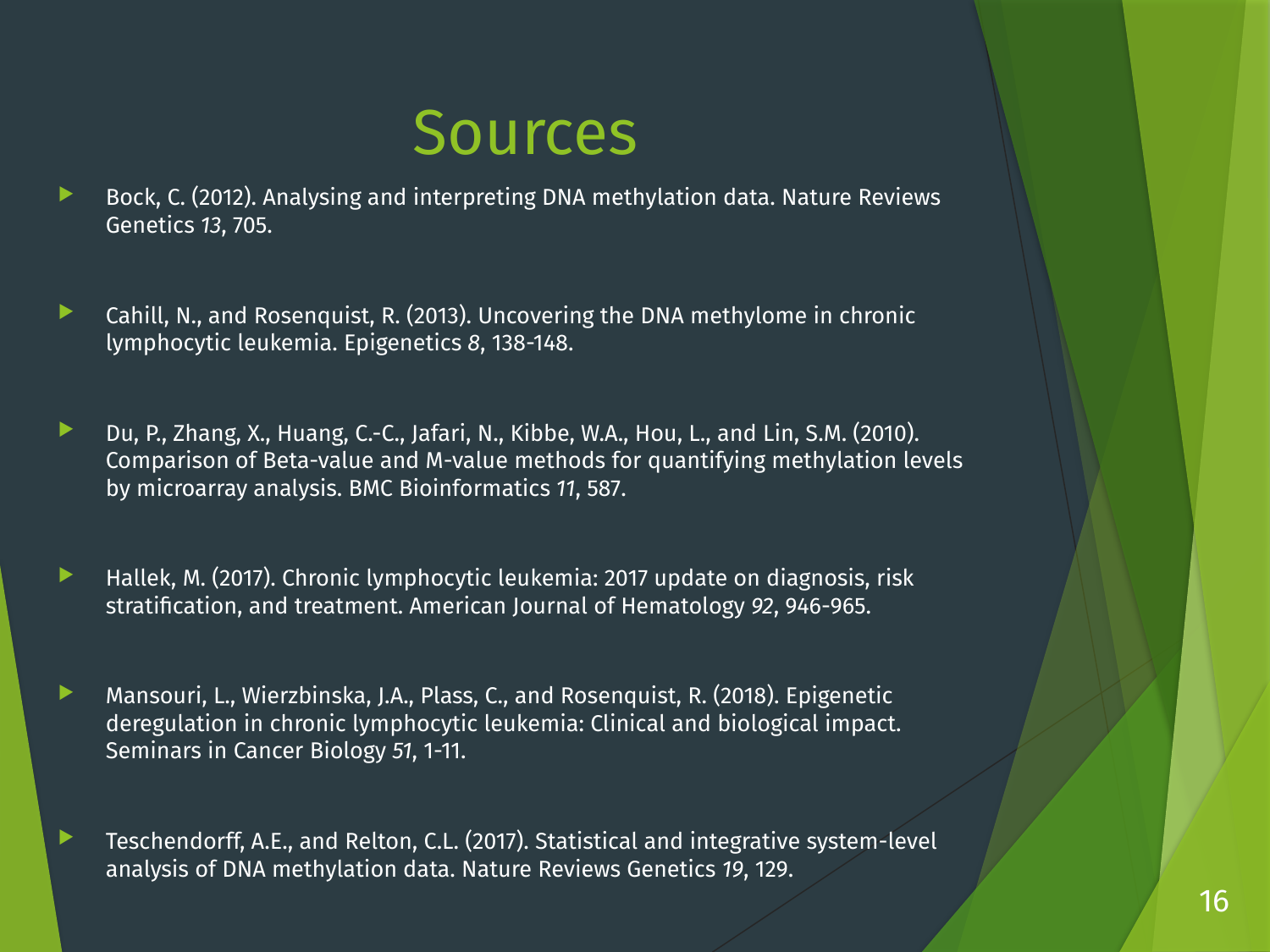

# Sources
Bock, C. (2012). Analysing and interpreting DNA methylation data. Nature Reviews Genetics 13, 705.

Cahill, N., and Rosenquist, R. (2013). Uncovering the DNA methylome in chronic lymphocytic leukemia. Epigenetics 8, 138-148.

Du, P., Zhang, X., Huang, C.-C., Jafari, N., Kibbe, W.A., Hou, L., and Lin, S.M. (2010). Comparison of Beta-value and M-value methods for quantifying methylation levels by microarray analysis. BMC Bioinformatics 11, 587.

Hallek, M. (2017). Chronic lymphocytic leukemia: 2017 update on diagnosis, risk stratification, and treatment. American Journal of Hematology 92, 946-965.

Mansouri, L., Wierzbinska, J.A., Plass, C., and Rosenquist, R. (2018). Epigenetic deregulation in chronic lymphocytic leukemia: Clinical and biological impact. Seminars in Cancer Biology 51, 1-11.

Teschendorff, A.E., and Relton, C.L. (2017). Statistical and integrative system-level analysis of DNA methylation data. Nature Reviews Genetics 19, 129.

16